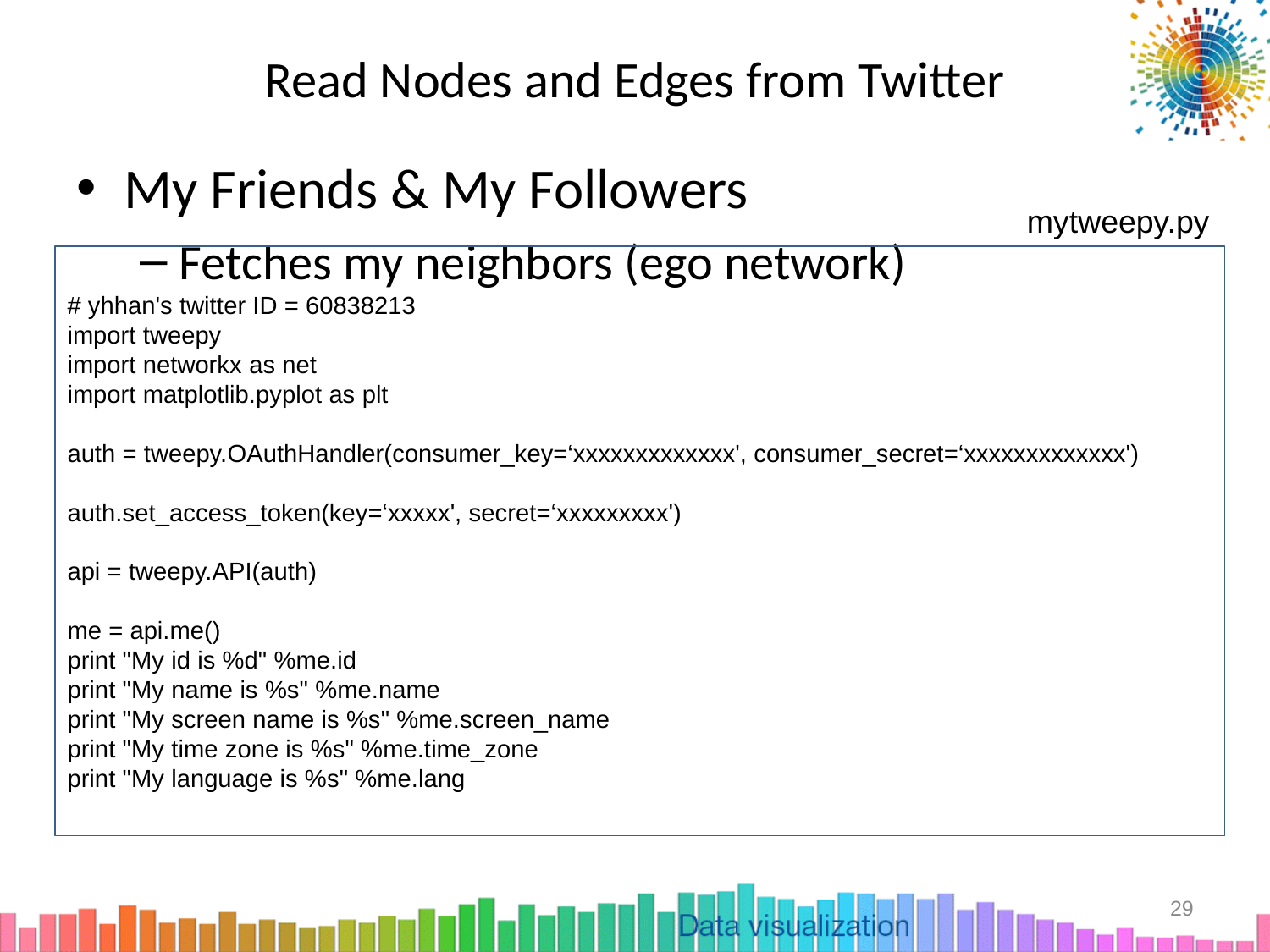

# Read Nodes and Edges from Twitter
My Friends & My Followers
Fetches my neighbors (ego network)

mytweepy.py
# yhhan's twitter ID = 60838213
import tweepy
import networkx as net
import matplotlib.pyplot as plt

auth = tweepy.OAuthHandler(consumer_key=‘xxxxxxxxxxxxx', consumer_secret=‘xxxxxxxxxxxxx')

auth.set_access_token(key=‘xxxxx', secret=‘xxxxxxxxx')

api = tweepy.API(auth)

me = api.me()
print "My id is %d" %me.id
print "My name is %s" %me.name
print "My screen name is %s" %me.screen_name
print "My time zone is %s" %me.time_zone
print "My language is %s" %me.lang
29